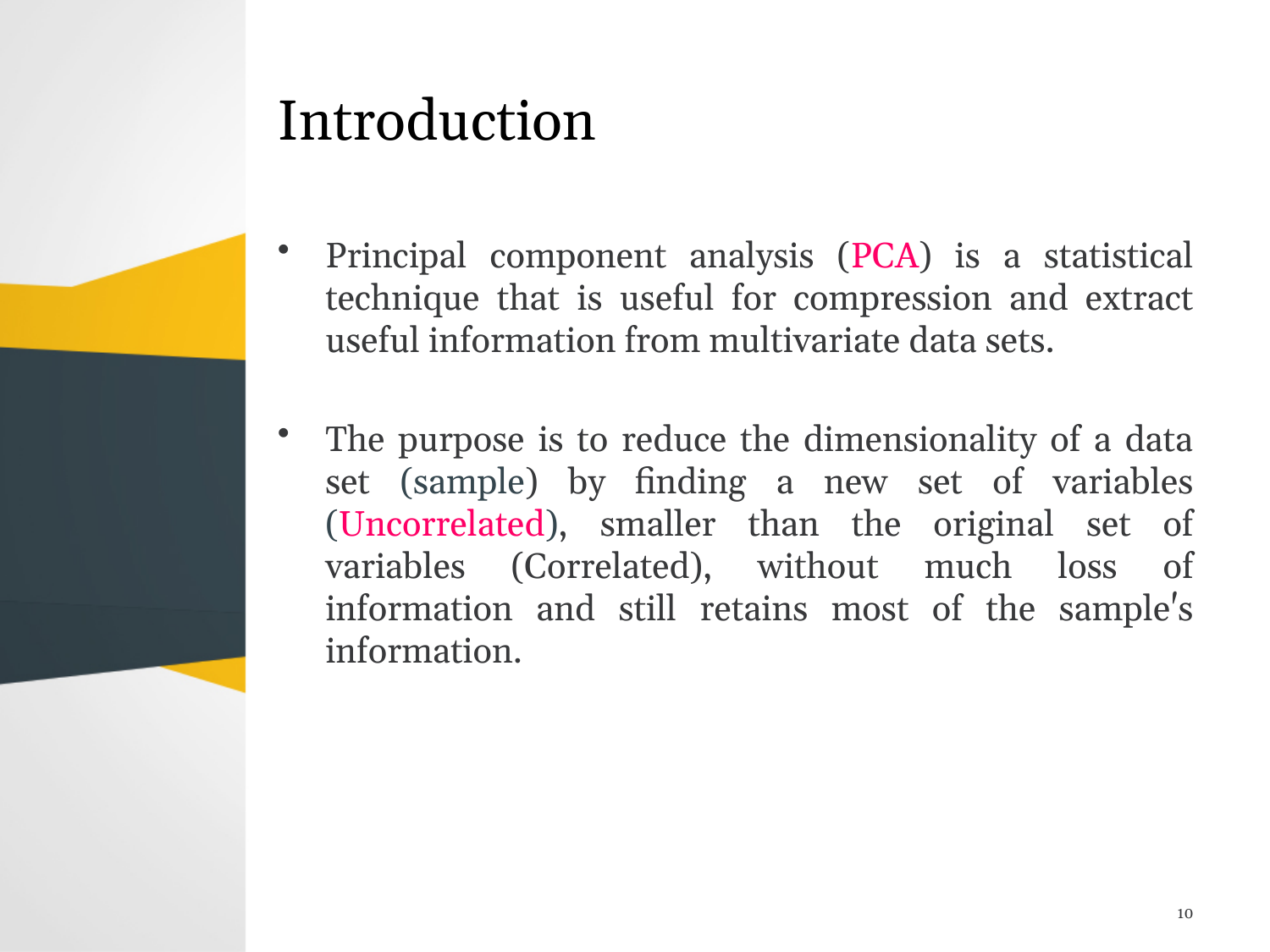

# Introduction
Principal component analysis (PCA) is a statistical technique that is useful for compression and extract useful information from multivariate data sets.

The purpose is to reduce the dimensionality of a data set (sample) by finding a new set of variables (Uncorrelated), smaller than the original set of variables (Correlated), without much loss of information and still retains most of the sample's information.
10